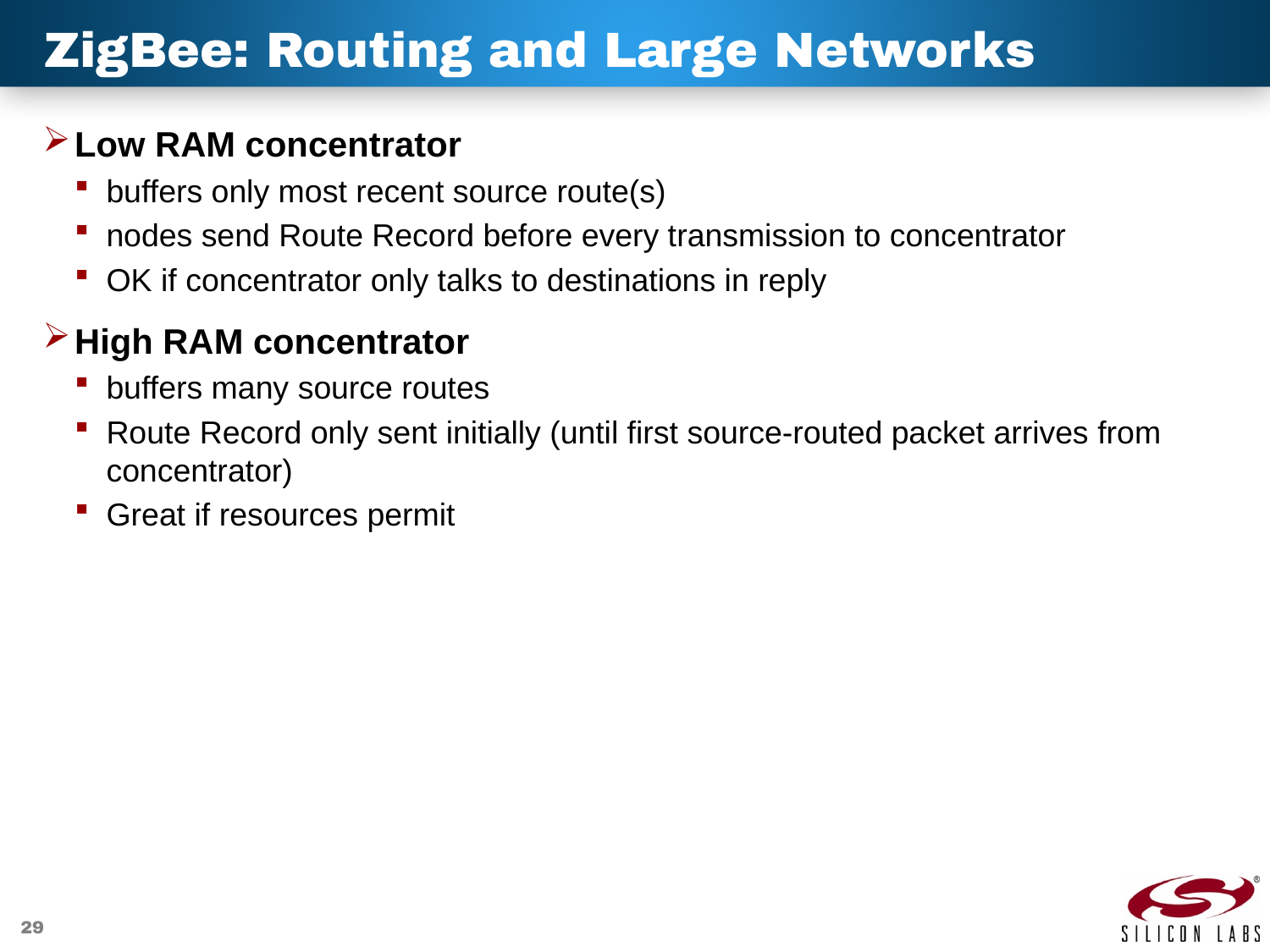

# ZigBee: Routing and Large Networks
Low RAM concentrator
buffers only most recent source route(s)
nodes send Route Record before every transmission to concentrator
OK if concentrator only talks to destinations in reply
High RAM concentrator
buffers many source routes
Route Record only sent initially (until first source-routed packet arrives from concentrator)
Great if resources permit